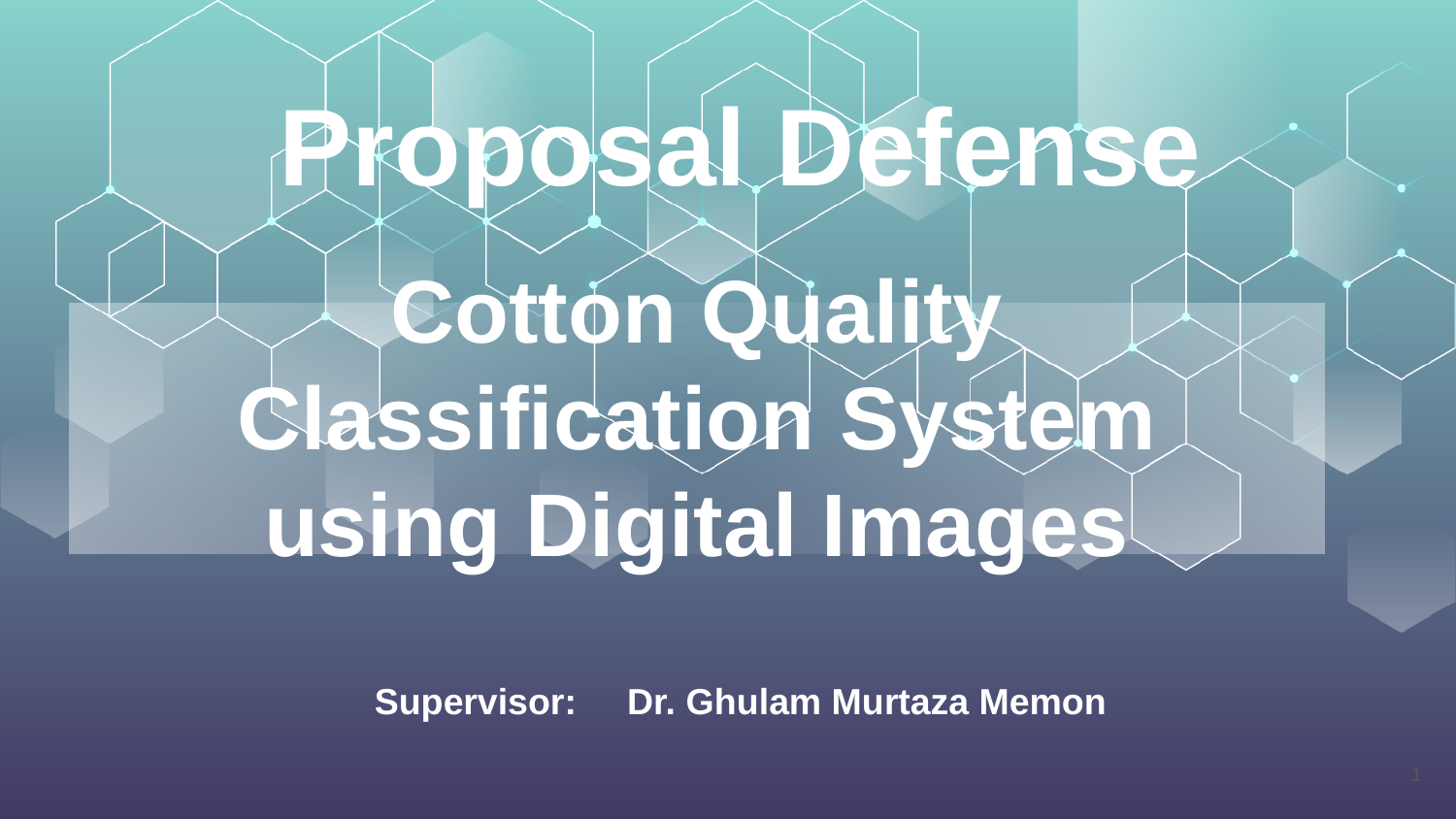

Proposal Defense
# Cotton Quality Classification System using Digital Images
Supervisor:     Dr. Ghulam Murtaza Memon

1